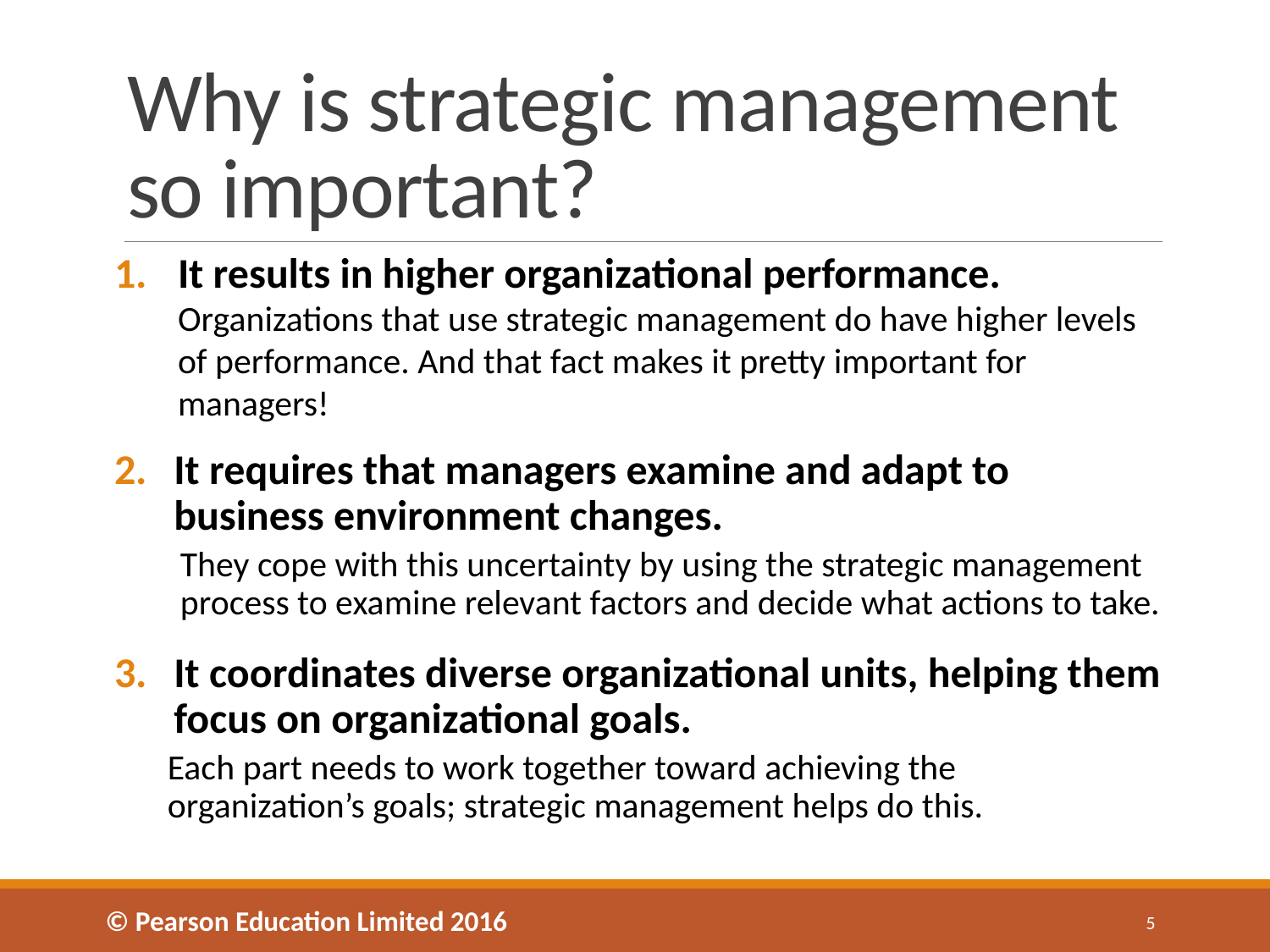

# Why is strategic management so important?
It results in higher organizational performance.
Organizations that use strategic management do have higher levels of performance. And that fact makes it pretty important for managers!
It requires that managers examine and adapt to business environment changes.
They cope with this uncertainty by using the strategic management process to examine relevant factors and decide what actions to take.
It coordinates diverse organizational units, helping them focus on organizational goals.
Each part needs to work together toward achieving the organization’s goals; strategic management helps do this.
© Pearson Education Limited 2016
5